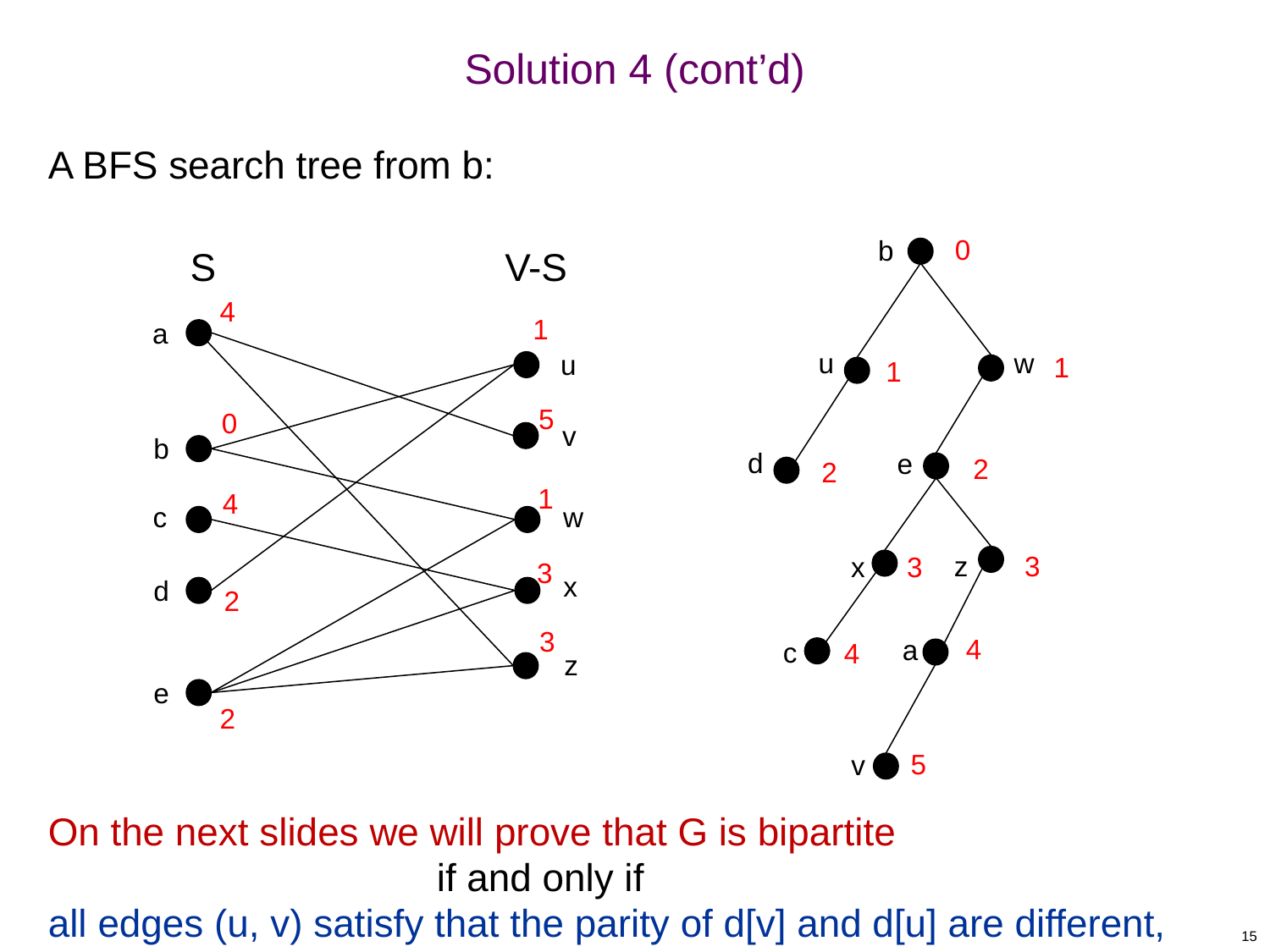

# Solution 4 (cont’d)
A BFS search tree from b:

0
b
S
V-S

4
1
a

u
w
u
1
1

5
0
v

b

d
e
2
2

1
4
c
w

z
3
3
x

3

x
d
2

3
4
a
c
4

z

e

2
5
v

On the next slides we will prove that G is bipartite
                                    if and only if
all edges (u, v) satisfy that the parity of d[v] and d[u] are different,

15